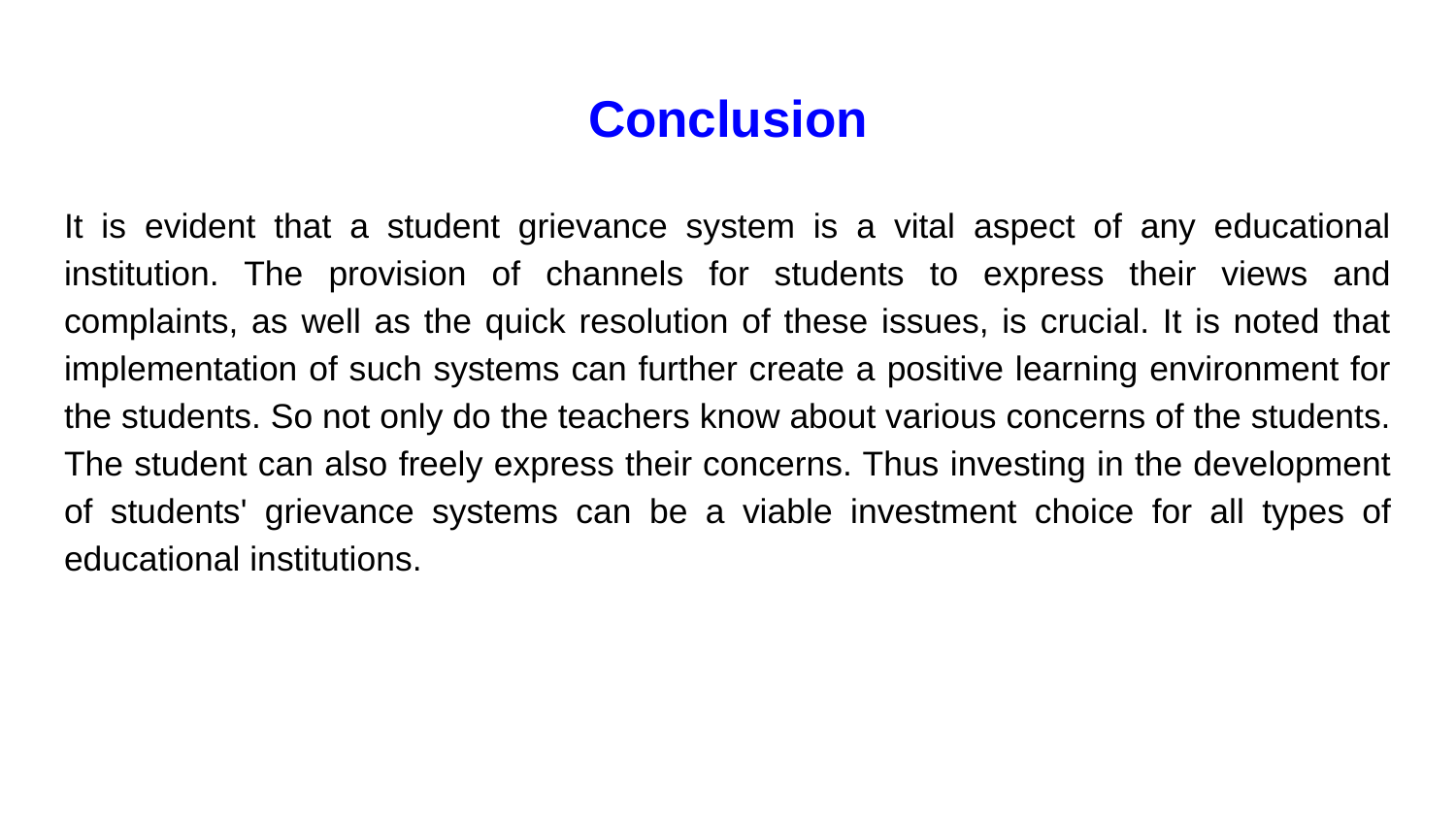

# Conclusion
It is evident that a student grievance system is a vital aspect of any educational institution. The provision of channels for students to express their views and complaints, as well as the quick resolution of these issues, is crucial. It is noted that implementation of such systems can further create a positive learning environment for the students. So not only do the teachers know about various concerns of the students. The student can also freely express their concerns. Thus investing in the development of students' grievance systems can be a viable investment choice for all types of educational institutions.